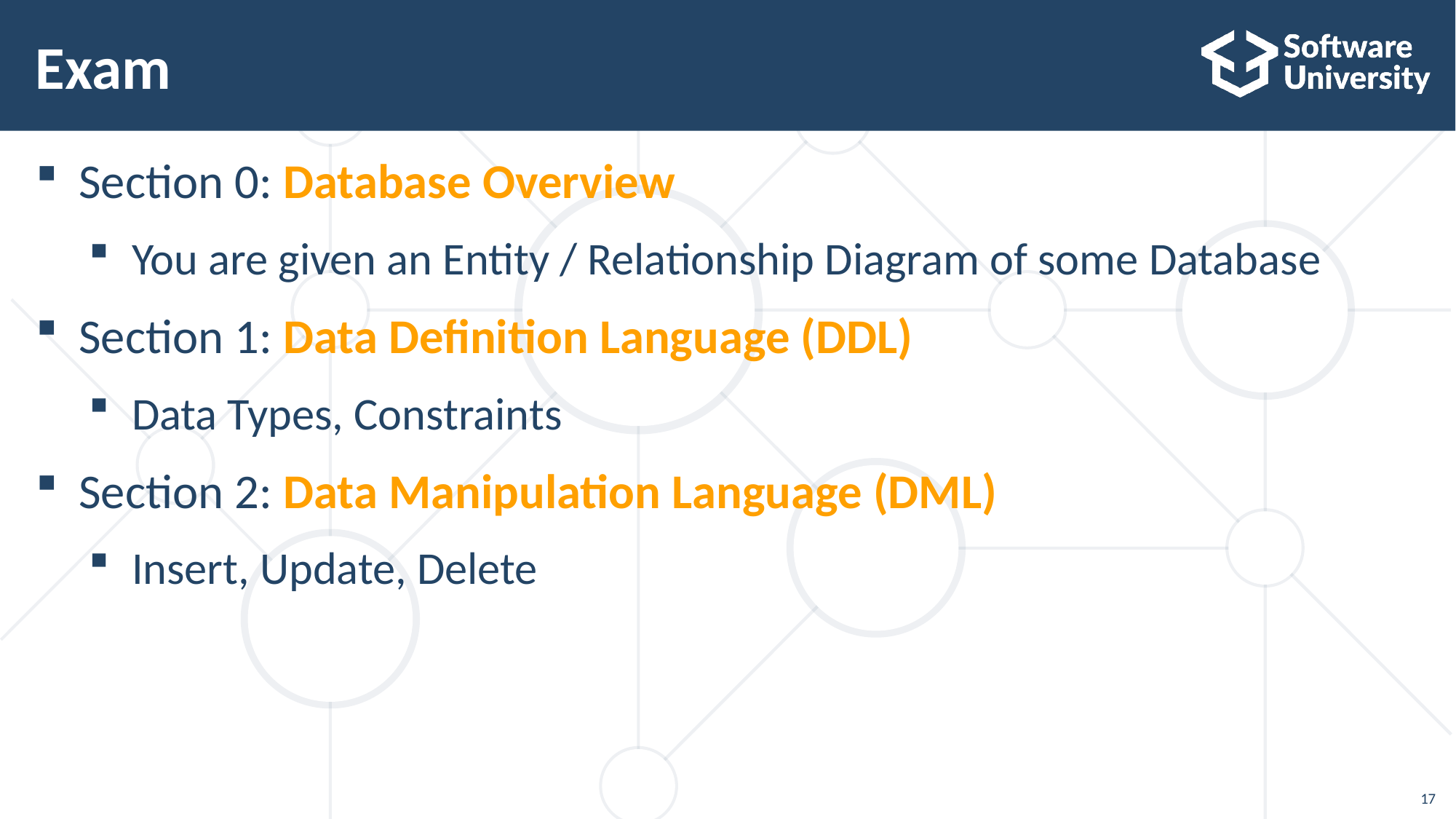

# Exam
Section 0: Database Overview
You are given an Entity / Relationship Diagram of some Database
Section 1: Data Definition Language (DDL)
Data Types, Constraints
Section 2: Data Manipulation Language (DML)
Insert, Update, Delete
17